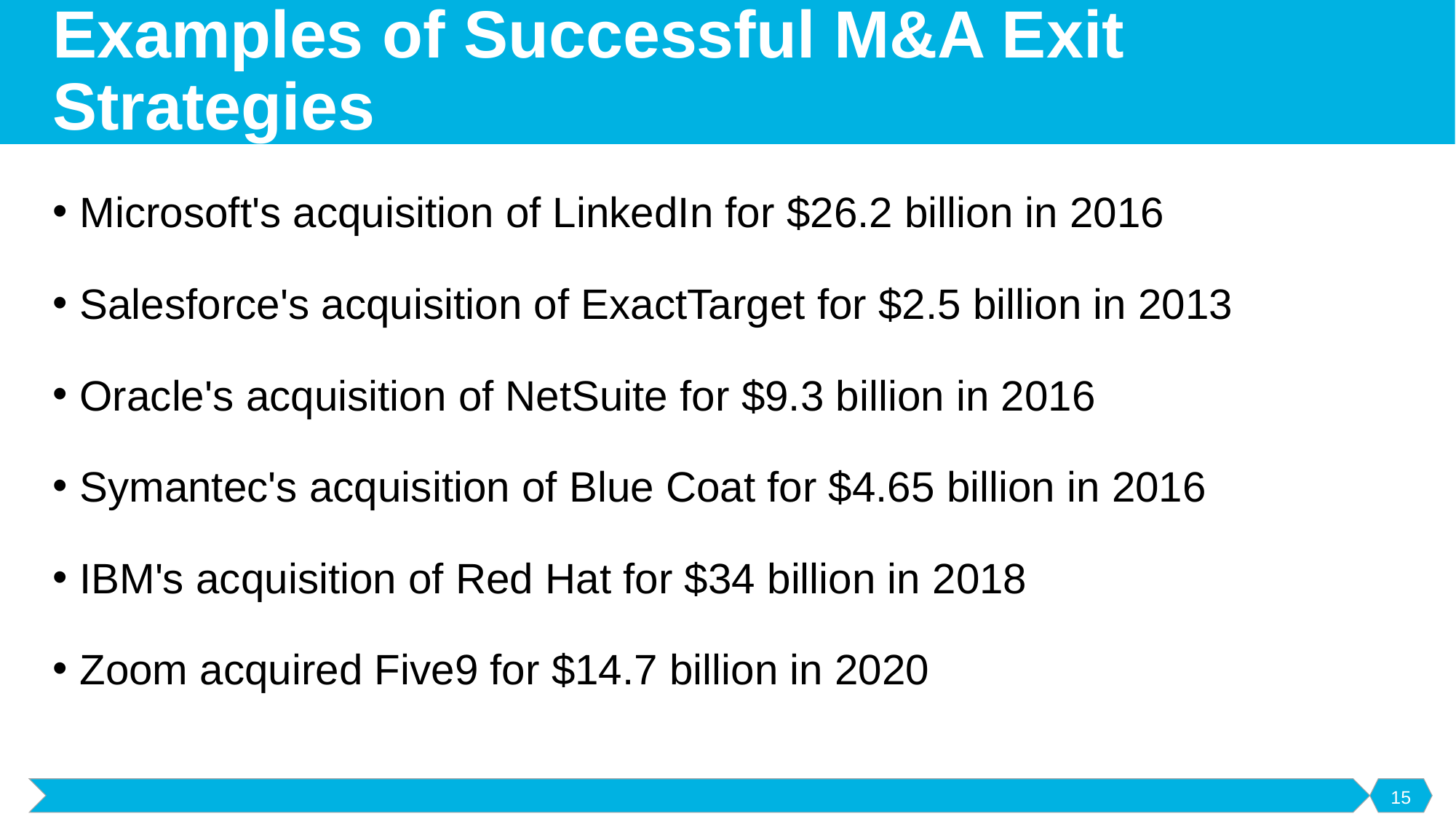

# Examples of Successful M&A Exit Strategies
Microsoft's acquisition of LinkedIn for $26.2 billion in 2016
Salesforce's acquisition of ExactTarget for $2.5 billion in 2013
Oracle's acquisition of NetSuite for $9.3 billion in 2016
Symantec's acquisition of Blue Coat for $4.65 billion in 2016
IBM's acquisition of Red Hat for $34 billion in 2018
Zoom acquired Five9 for $14.7 billion in 2020
15